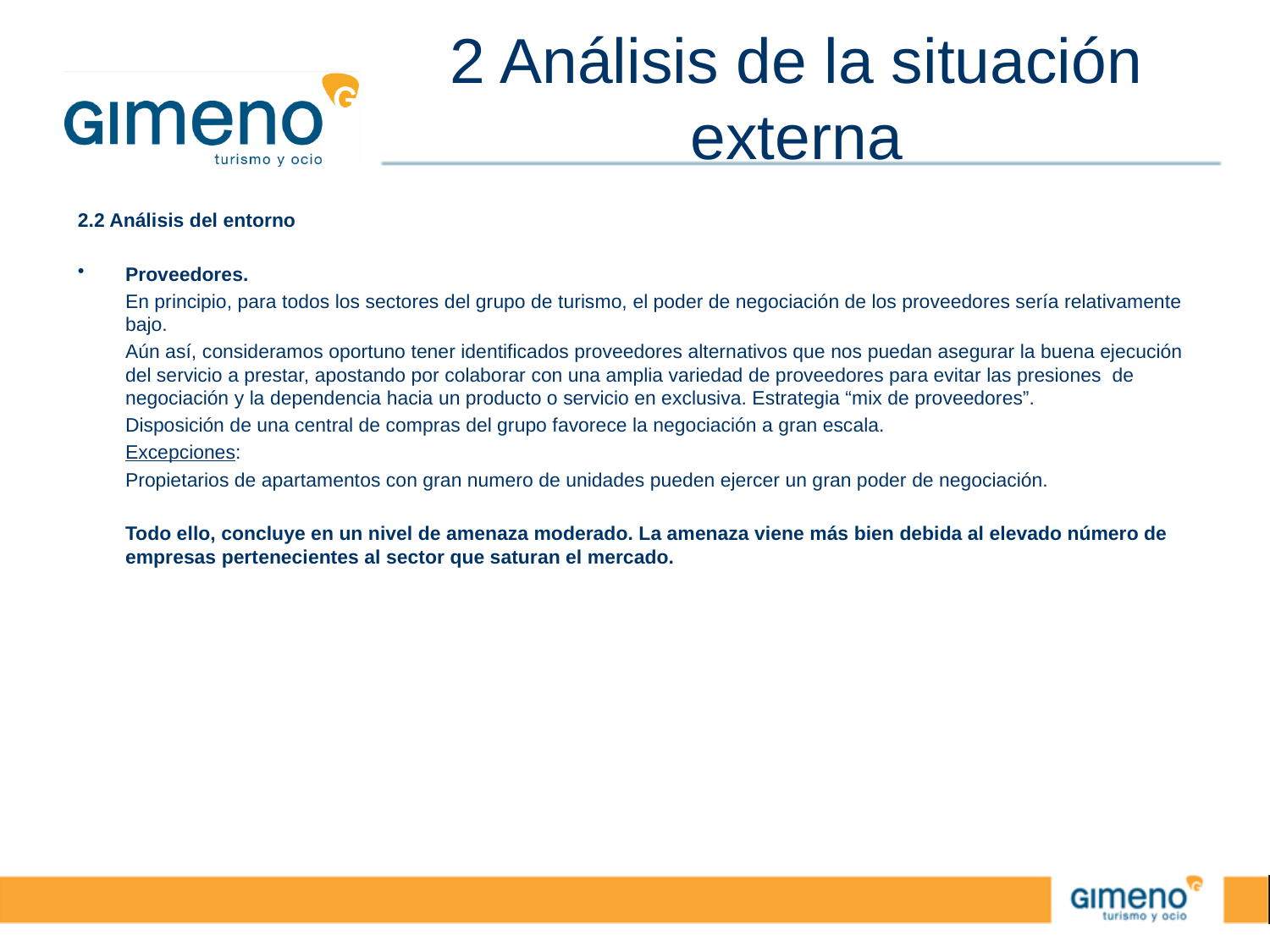

# 2 Análisis de la situación externa

2.2 Análisis del entorno

Proveedores.
	En principio, para todos los sectores del grupo de turismo, el poder de negociación de los proveedores sería relativamente bajo.
	Aún así, consideramos oportuno tener identificados proveedores alternativos que nos puedan asegurar la buena ejecución del servicio a prestar, apostando por colaborar con una amplia variedad de proveedores para evitar las presiones  de negociación y la dependencia hacia un producto o servicio en exclusiva. Estrategia “mix de proveedores”.
	Disposición de una central de compras del grupo favorece la negociación a gran escala.
	Excepciones:
	Propietarios de apartamentos con gran numero de unidades pueden ejercer un gran poder de negociación.

	Todo ello, concluye en un nivel de amenaza moderado. La amenaza viene más bien debida al elevado número de empresas pertenecientes al sector que saturan el mercado.